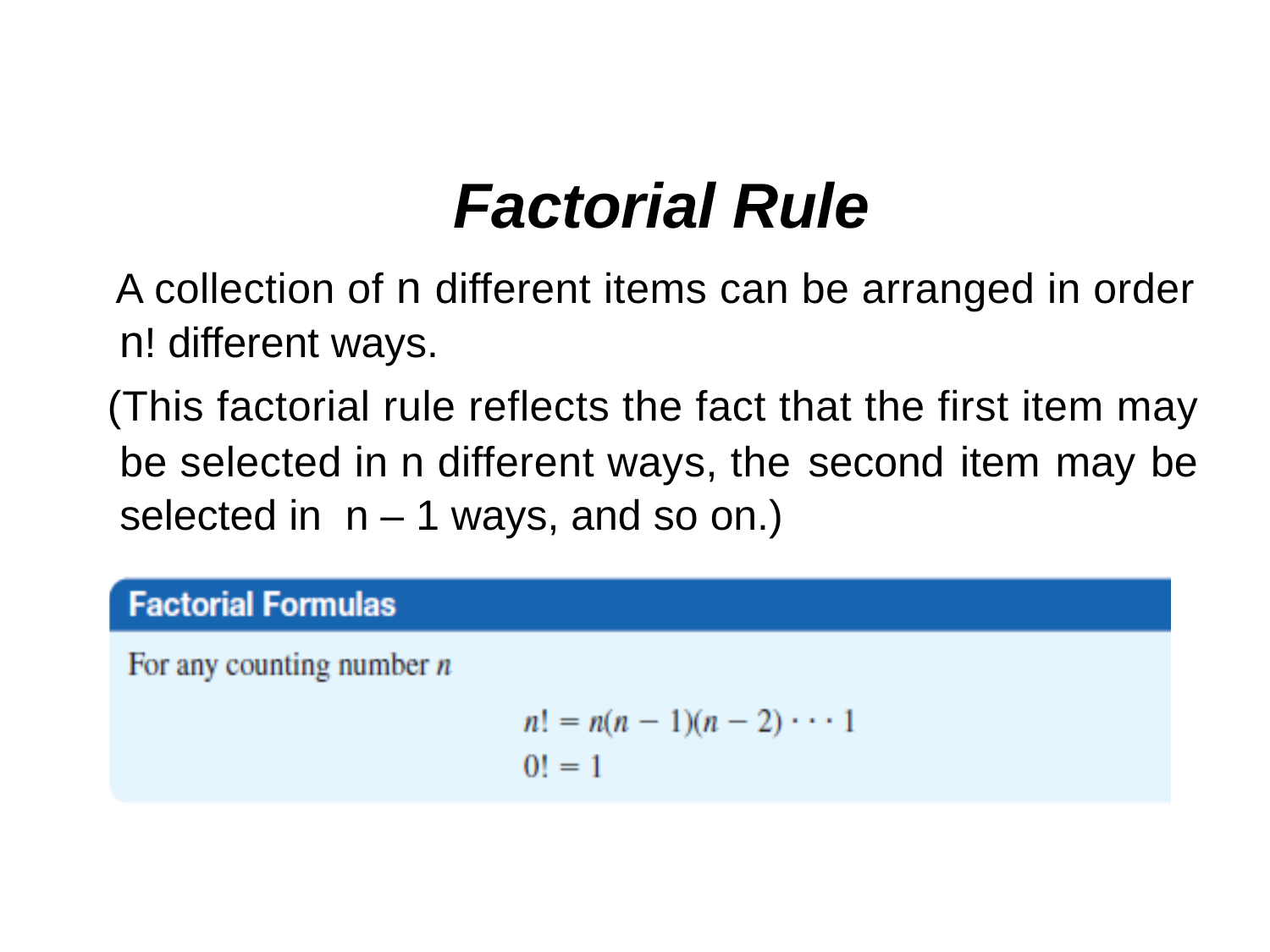

Factorial Rule
A collection of n different items can be arranged in order
n! different ways.
(This factorial rule reflects the fact that the first item may
be selected in n different ways, the
second
item
may
be
selected
in
n
–
1
ways,
and
so
on.)